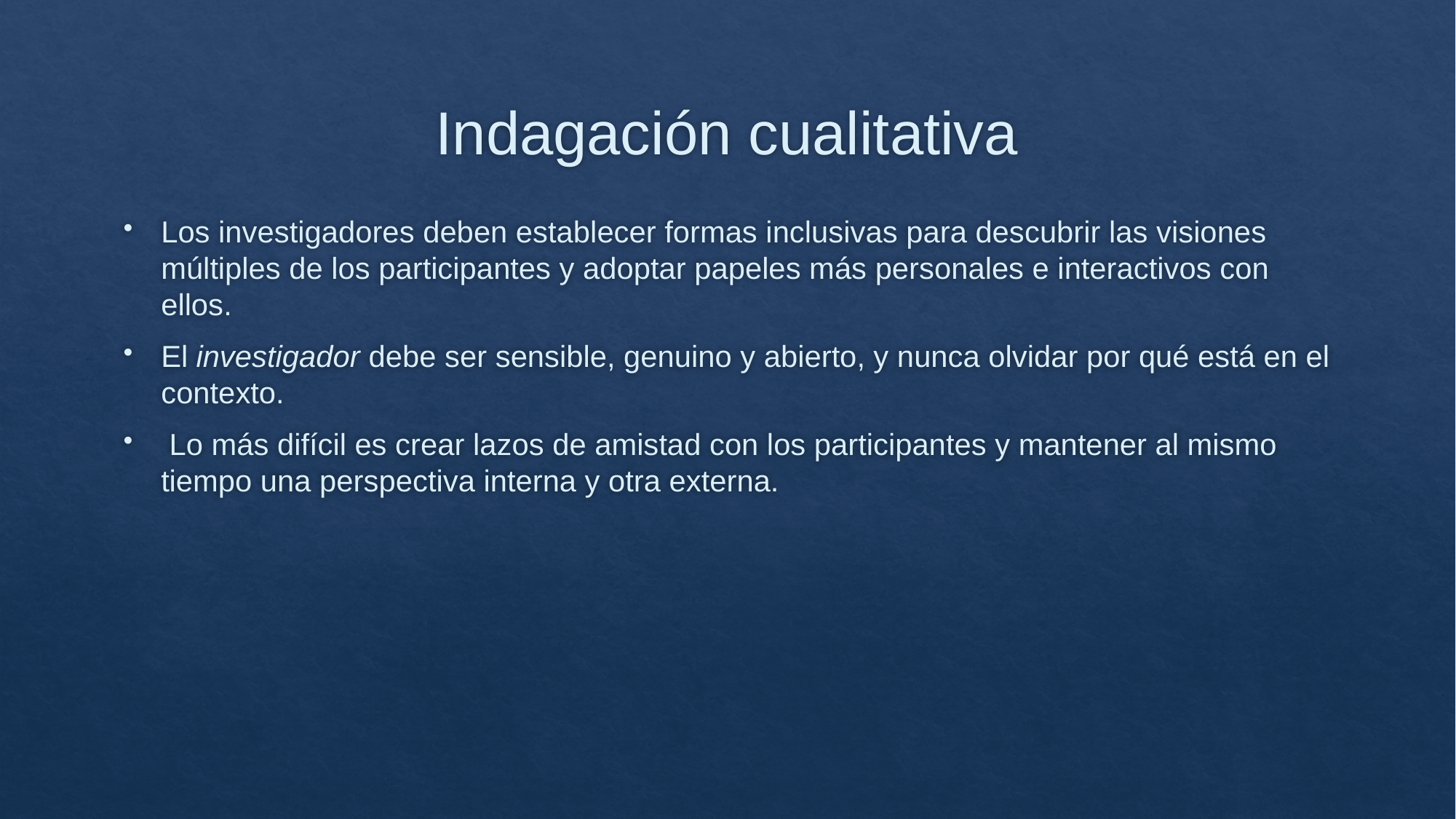

# Indagación cualitativa
Los investigadores deben establecer formas inclusivas para descubrir las visiones múltiples de los participantes y adoptar papeles más personales e interactivos con ellos.
El investigador debe ser sensible, genuino y abierto, y nunca olvidar por qué está en el contexto.
 Lo más difícil es crear lazos de amistad con los participantes y mantener al mismo tiempo una perspectiva interna y otra externa.